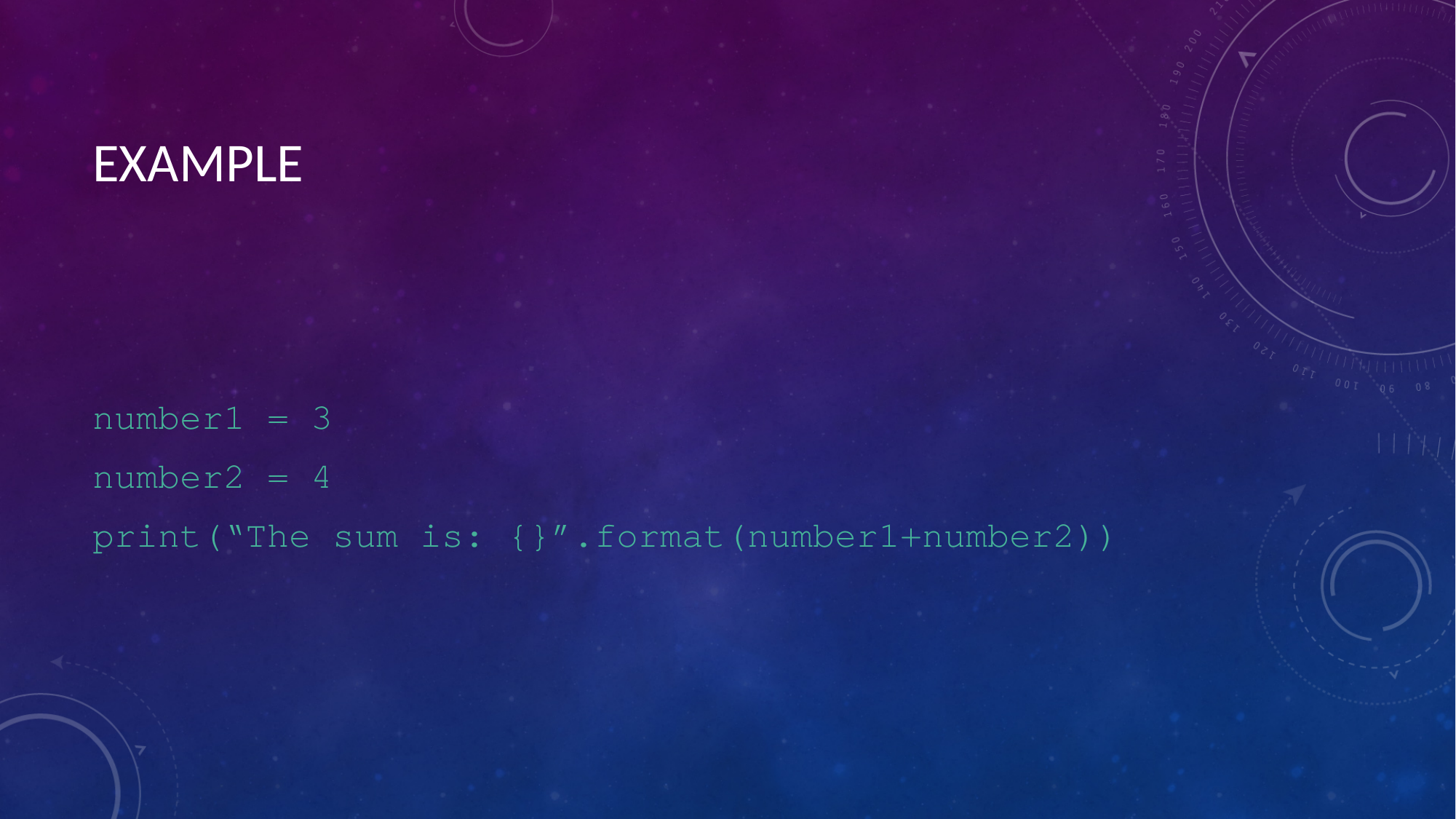

# Example
number1 = 3
number2 = 4
print(“The sum is: {}”.format(number1+number2))